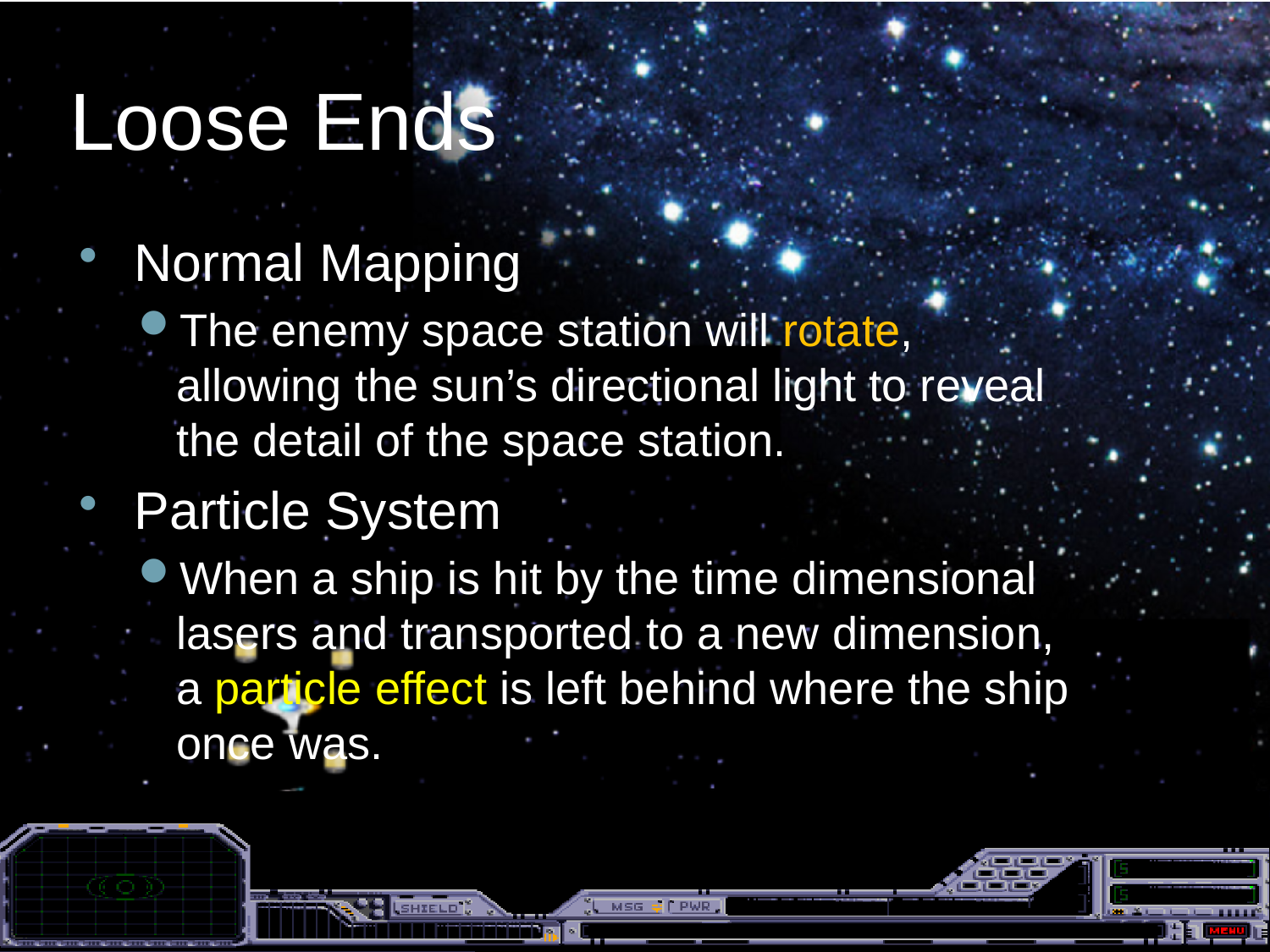

# Loose Ends
Normal Mapping
The enemy space station will rotate, allowing the sun’s directional light to reveal the detail of the space station.
Particle System
When a ship is hit by the time dimensional lasers and transported to a new dimension, a particle effect is left behind where the ship once was.